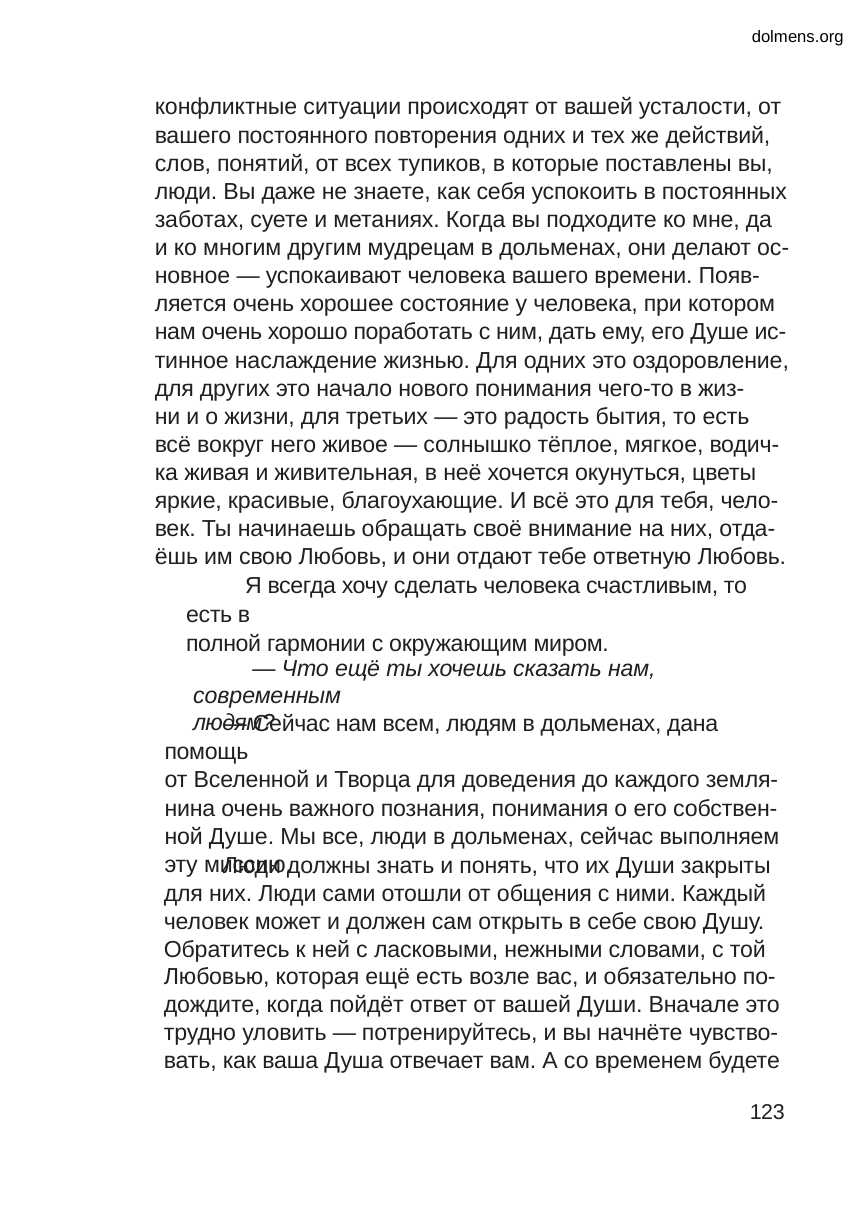

dolmens.org

конфликтные ситуации происходят от вашей усталости, от
вашего постоянного повторения одних и тех же действий,
слов, понятий, от всех тупиков, в которые поставлены вы,
люди. Вы даже не знаете, как себя успокоить в постоянных
заботах, суете и метаниях. Когда вы подходите ко мне, да
и ко многим другим мудрецам в дольменах, они делают ос-
новное — успокаивают человека вашего времени. Появ-
ляется очень хорошее состояние у человека, при котором
нам очень хорошо поработать с ним, дать ему, его Душе ис-
тинное наслаждение жизнью. Для одних это оздоровление,
для других это начало нового понимания чего-то в жиз-
ни и о жизни, для третьих — это радость бытия, то есть
всё вокруг него живое — солнышко тёплое, мягкое, водич-
ка живая и живительная, в неё хочется окунуться, цветы
яркие, красивые, благоухающие. И всё это для тебя, чело-
век. Ты начинаешь обращать своё внимание на них, отда-
ёшь им свою Любовь, и они отдают тебе ответную Любовь.

Я всегда хочу сделать человека счастливым, то есть в
полной гармонии с окружающим миром.

— Что ещё ты хочешь сказать нам, современным
людям?

— Сейчас нам всем, людям в дольменах, дана помощь
от Вселенной и Творца для доведения до каждого земля-
нина очень важного познания, понимания о его собствен-
ной Душе. Мы все, люди в дольменах, сейчас выполняем
эту миссию.

Люди должны знать и понять, что их Души закрыты
для них. Люди сами отошли от общения с ними. Каждый
человек может и должен сам открыть в себе свою Душу.
Обратитесь к ней с ласковыми, нежными словами, с той
Любовью, которая ещё есть возле вас, и обязательно по-
дождите, когда пойдёт ответ от вашей Души. Вначале это
трудно уловить — потренируйтесь, и вы начнёте чувство-
вать, как ваша Душа отвечает вам. А со временем будете

123